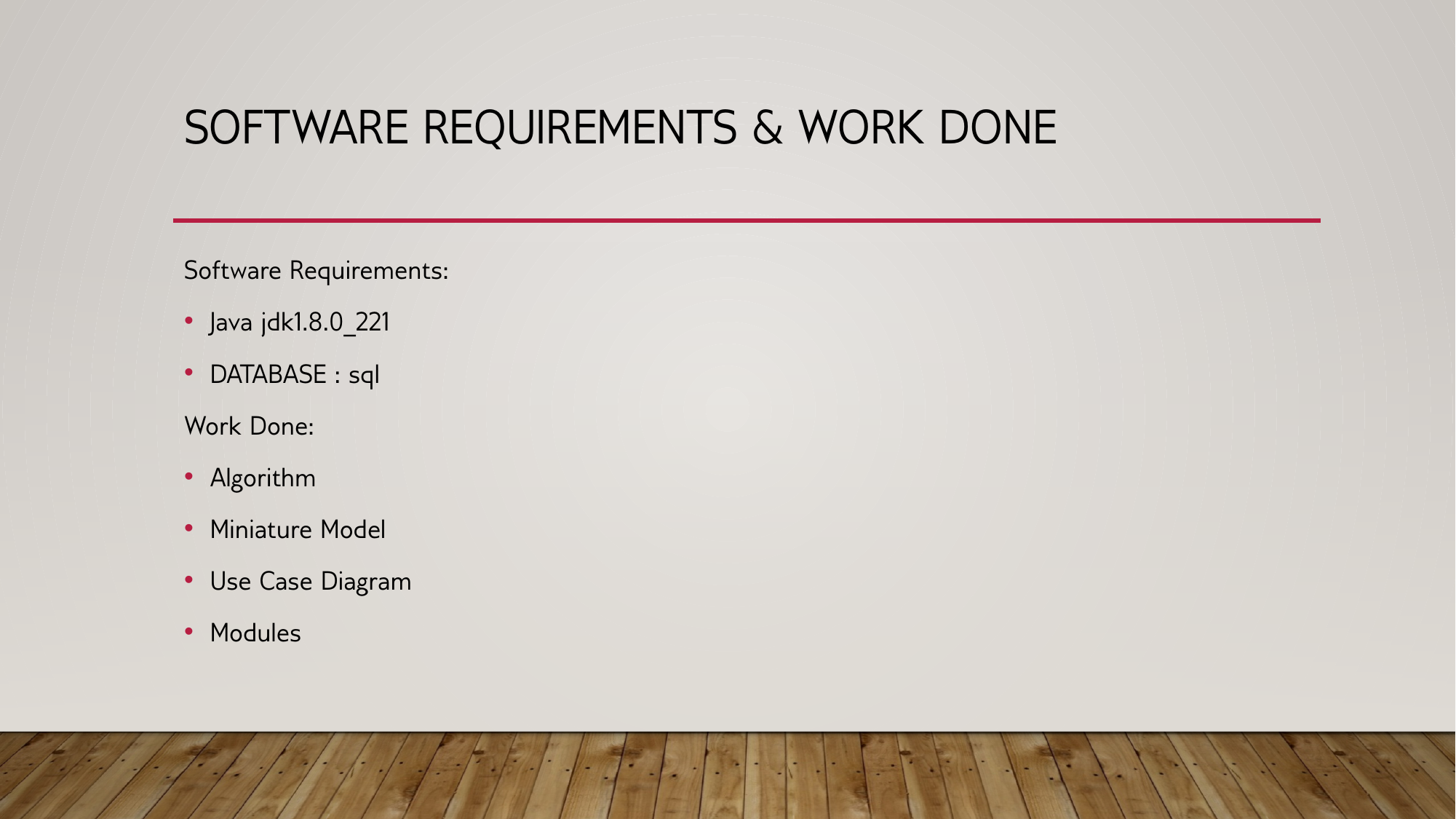

# Software requirements & Work done
Software Requirements:
Java jdk1.8.0_221
DATABASE : sql
Work Done:
Algorithm
Miniature Model
Use Case Diagram
Modules